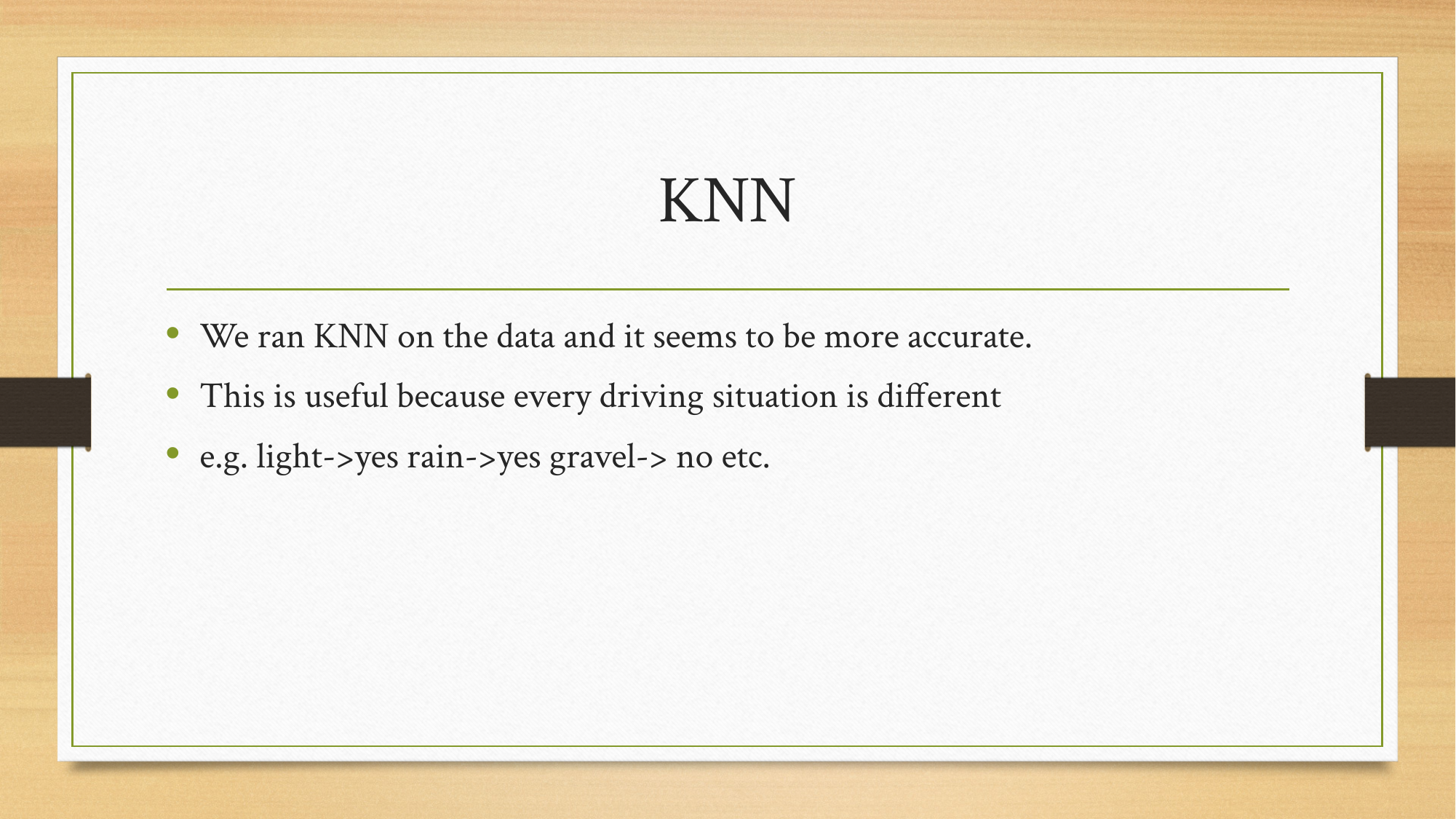

# KNN
We ran KNN on the data and it seems to be more accurate.
This is useful because every driving situation is different
e.g. light->yes rain->yes gravel-> no etc.